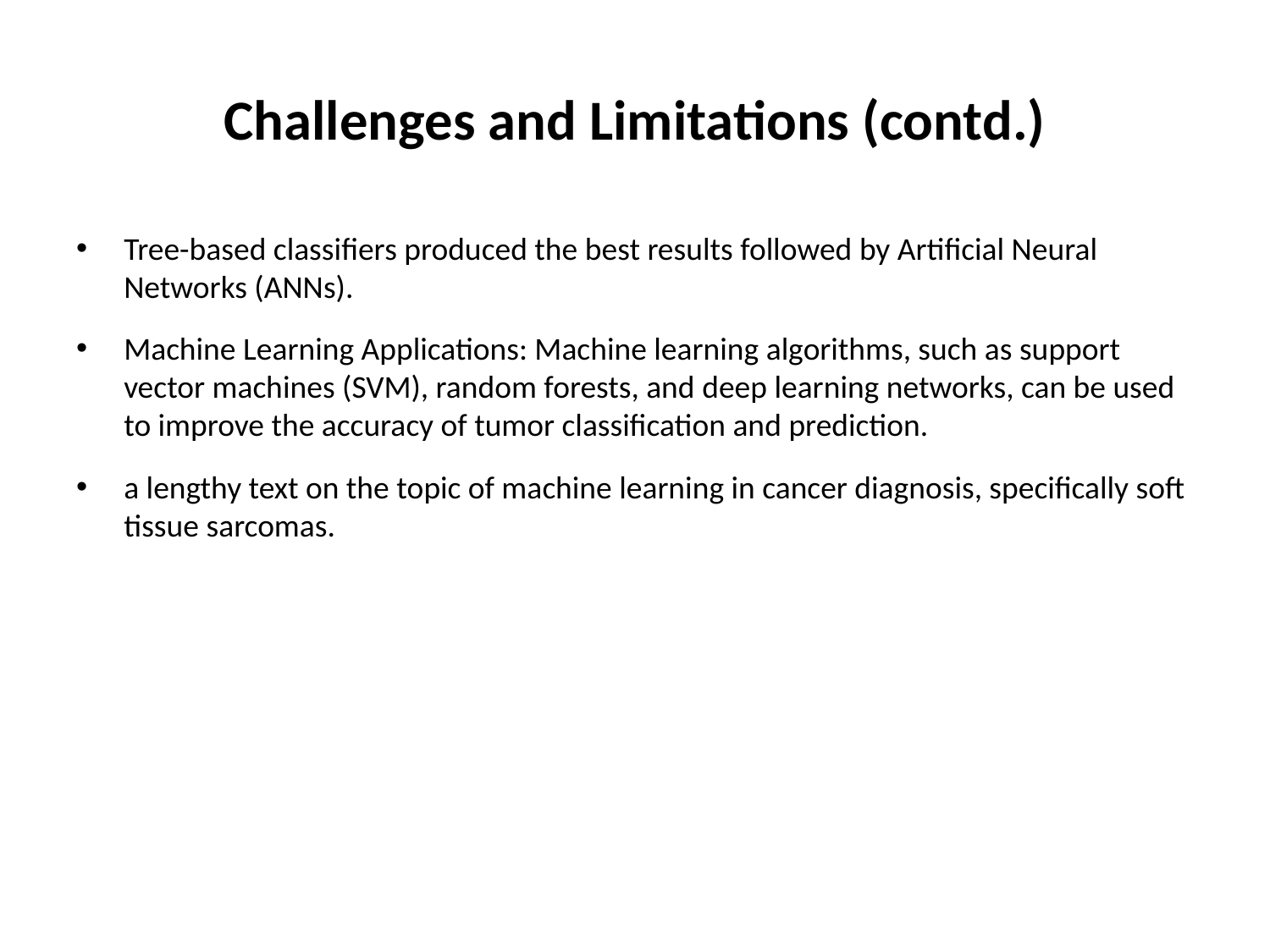

# Challenges and Limitations (contd.)
Tree-based classifiers produced the best results followed by Artificial Neural Networks (ANNs).
Machine Learning Applications: Machine learning algorithms, such as support vector machines (SVM), random forests, and deep learning networks, can be used to improve the accuracy of tumor classification and prediction.
a lengthy text on the topic of machine learning in cancer diagnosis, specifically soft tissue sarcomas.